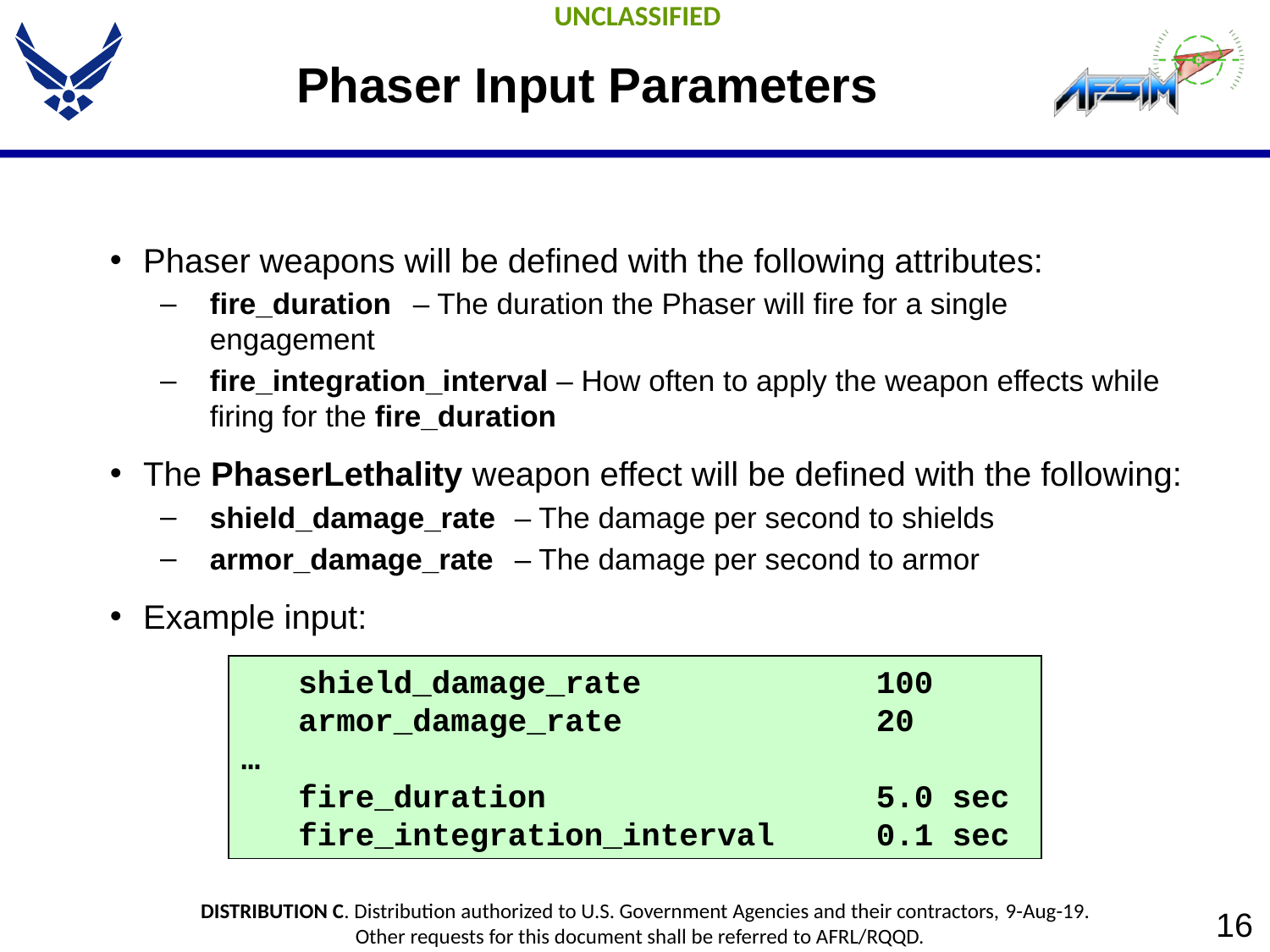

# Phaser Input Parameters
Phaser weapons will be defined with the following attributes:
fire_duration	– The duration the Phaser will fire for a single      engagement
fire_integration_interval – How often to apply the weapon effects while firing for the fire_duration
The PhaserLethality weapon effect will be defined with the following:
shield_damage_rate	– The damage per second to shields
armor_damage_rate	– The damage per second to armor
Example input:
   shield_damage_rate			100
   armor_damage_rate			20
…
   fire_duration	           	5.0 sec
   fire_integration_interval	0.1 sec